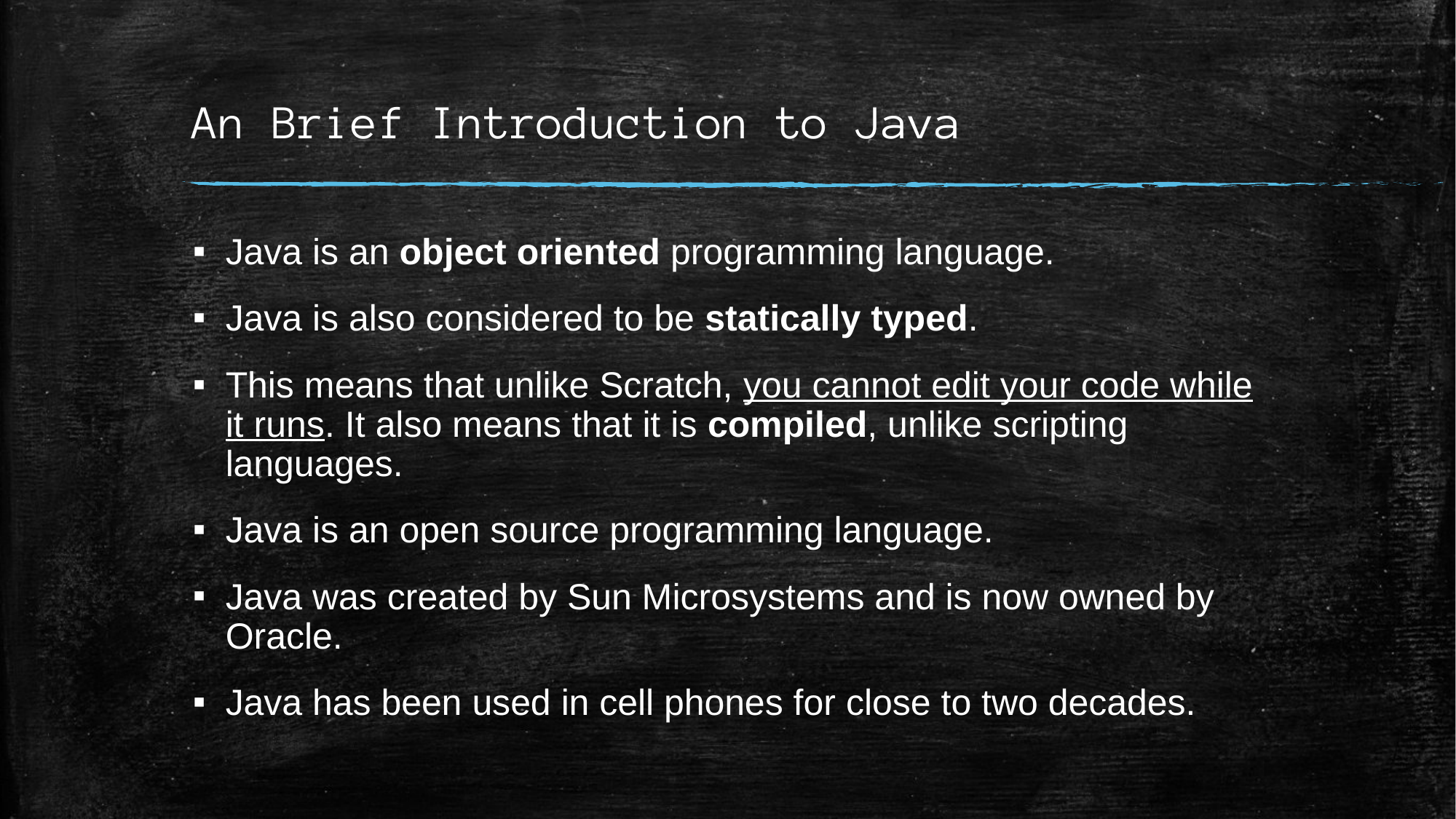

# An Brief Introduction to Java
Java is an object oriented programming language.
Java is also considered to be statically typed.
This means that unlike Scratch, you cannot edit your code while it runs. It also means that it is compiled, unlike scripting languages.
Java is an open source programming language.
Java was created by Sun Microsystems and is now owned by Oracle.
Java has been used in cell phones for close to two decades.